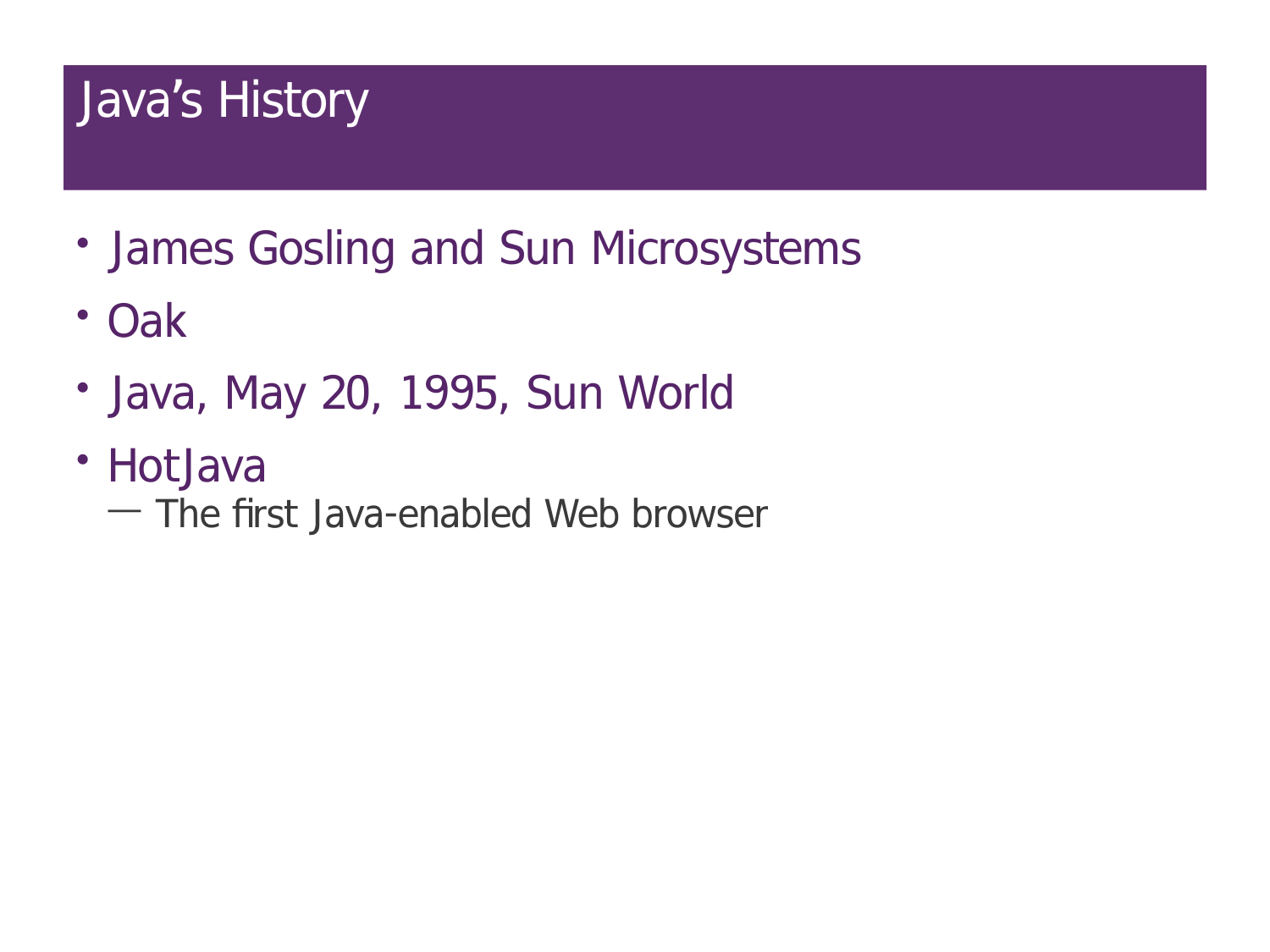

# Java’s History
James Gosling and Sun Microsystems
Oak
Java, May 20, 1995, Sun World
HotJava
The first Java-enabled Web browser